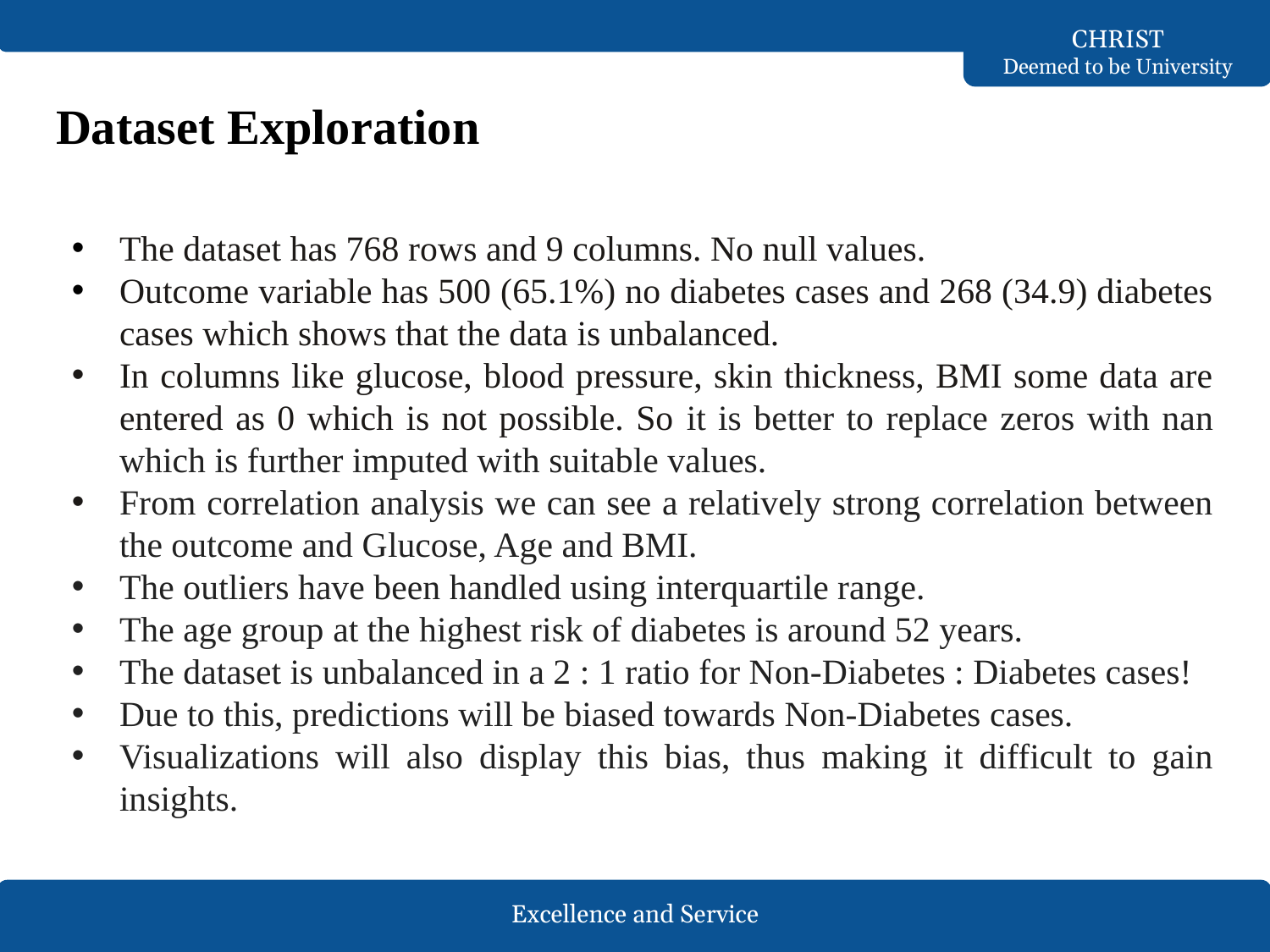

# Dataset Exploration
The dataset has 768 rows and 9 columns. No null values.
Outcome variable has 500 (65.1%) no diabetes cases and 268 (34.9) diabetes cases which shows that the data is unbalanced.
In columns like glucose, blood pressure, skin thickness, BMI some data are entered as 0 which is not possible. So it is better to replace zeros with nan which is further imputed with suitable values.
From correlation analysis we can see a relatively strong correlation between the outcome and Glucose, Age and BMI.
The outliers have been handled using interquartile range.
The age group at the highest risk of diabetes is around 52 years.
The dataset is unbalanced in a 2 : 1 ratio for Non-Diabetes : Diabetes cases!
Due to this, predictions will be biased towards Non-Diabetes cases.
Visualizations will also display this bias, thus making it difficult to gain insights.